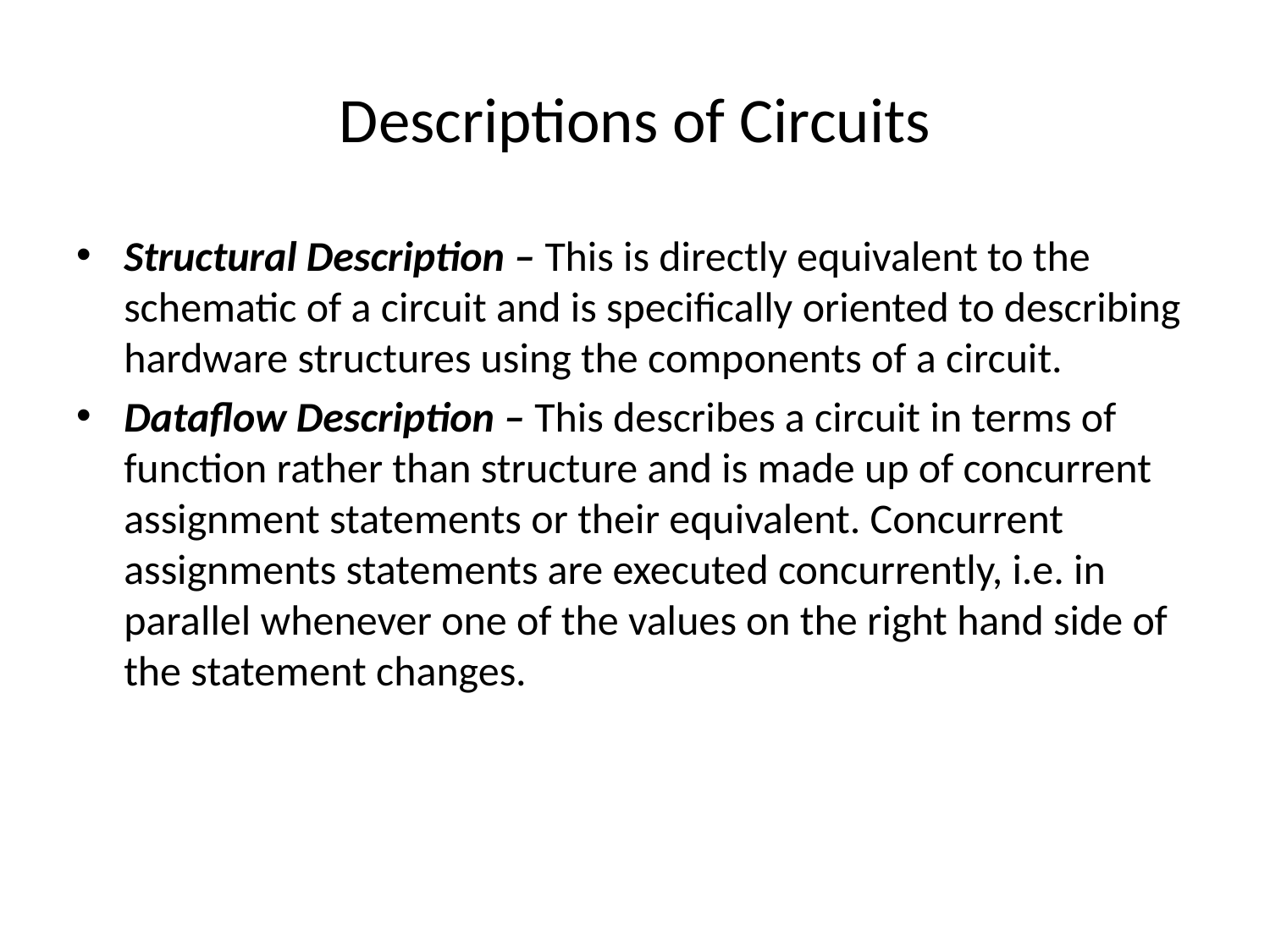

# Descriptions of Circuits
Structural Description – This is directly equivalent to the schematic of a circuit and is specifically oriented to describing hardware structures using the components of a circuit.
Dataflow Description – This describes a circuit in terms of function rather than structure and is made up of concurrent assignment statements or their equivalent. Concurrent assignments statements are executed concurrently, i.e. in parallel whenever one of the values on the right hand side of the statement changes.